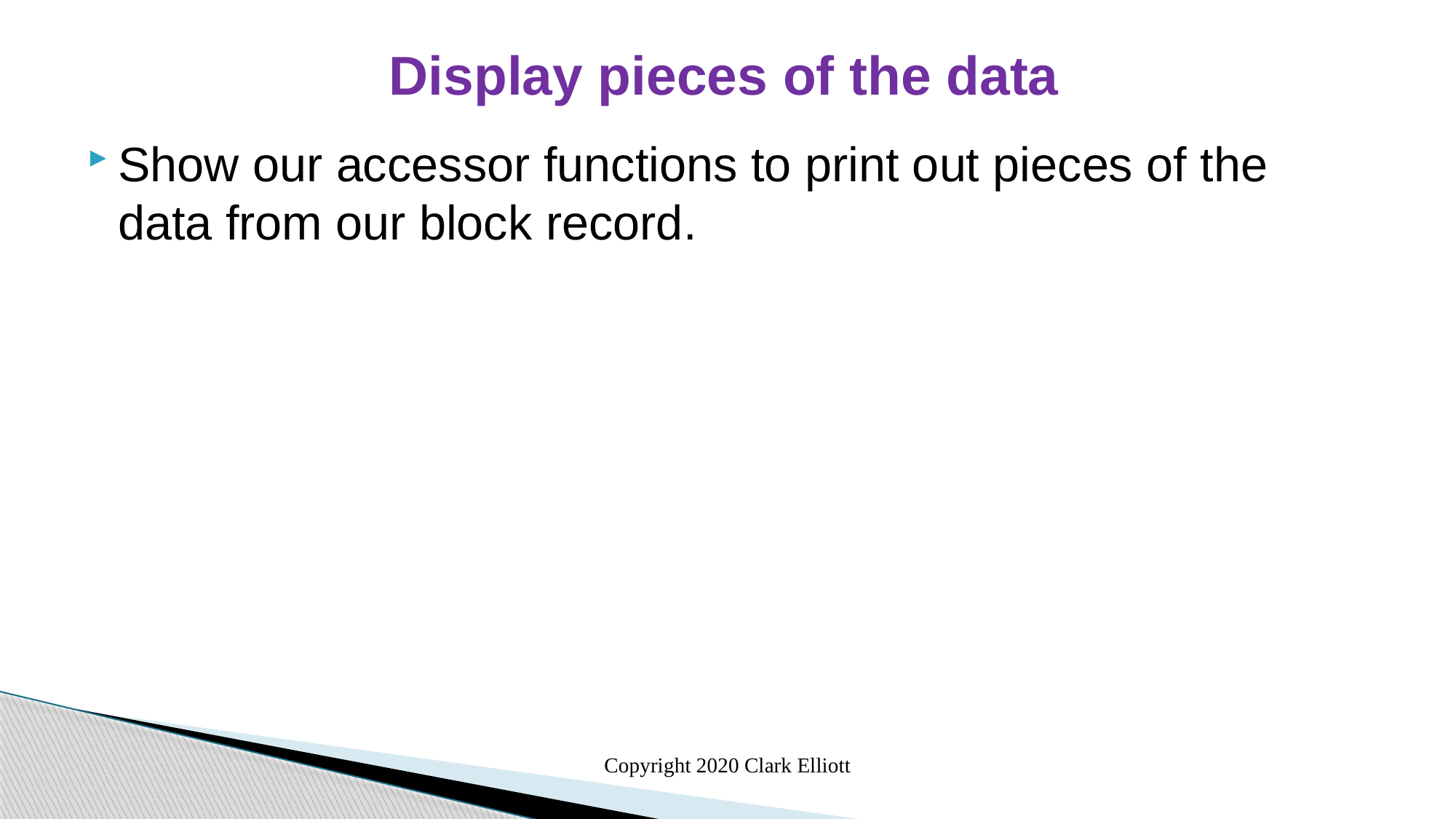

Display pieces of the data
Show our accessor functions to print out pieces of the data from our block record.

Copyright 2020 Clark Elliott